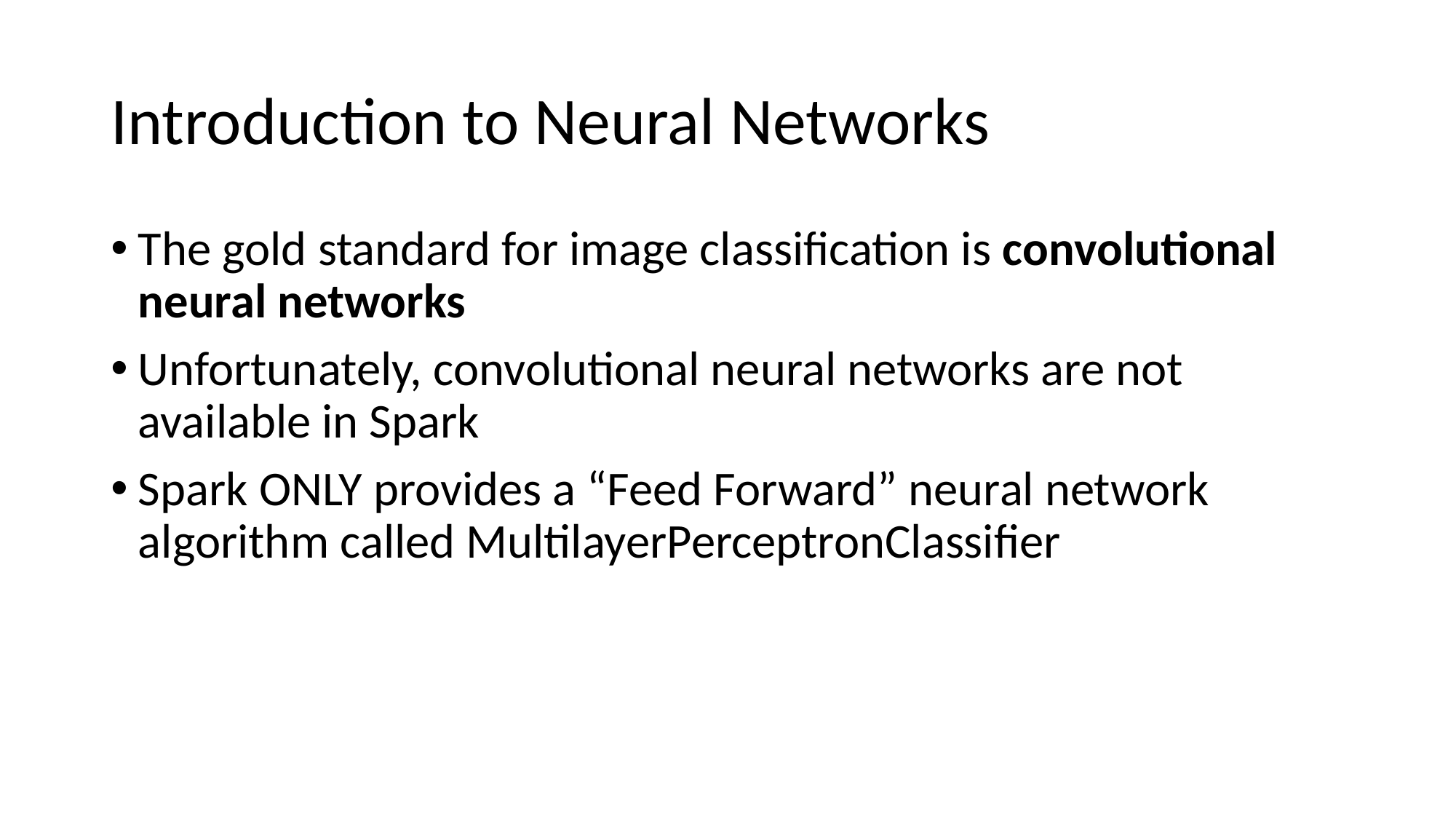

# Introduction to Neural Networks
The gold standard for image classification is convolutional neural networks
Unfortunately, convolutional neural networks are not available in Spark
Spark ONLY provides a “Feed Forward” neural network algorithm called MultilayerPerceptronClassifier